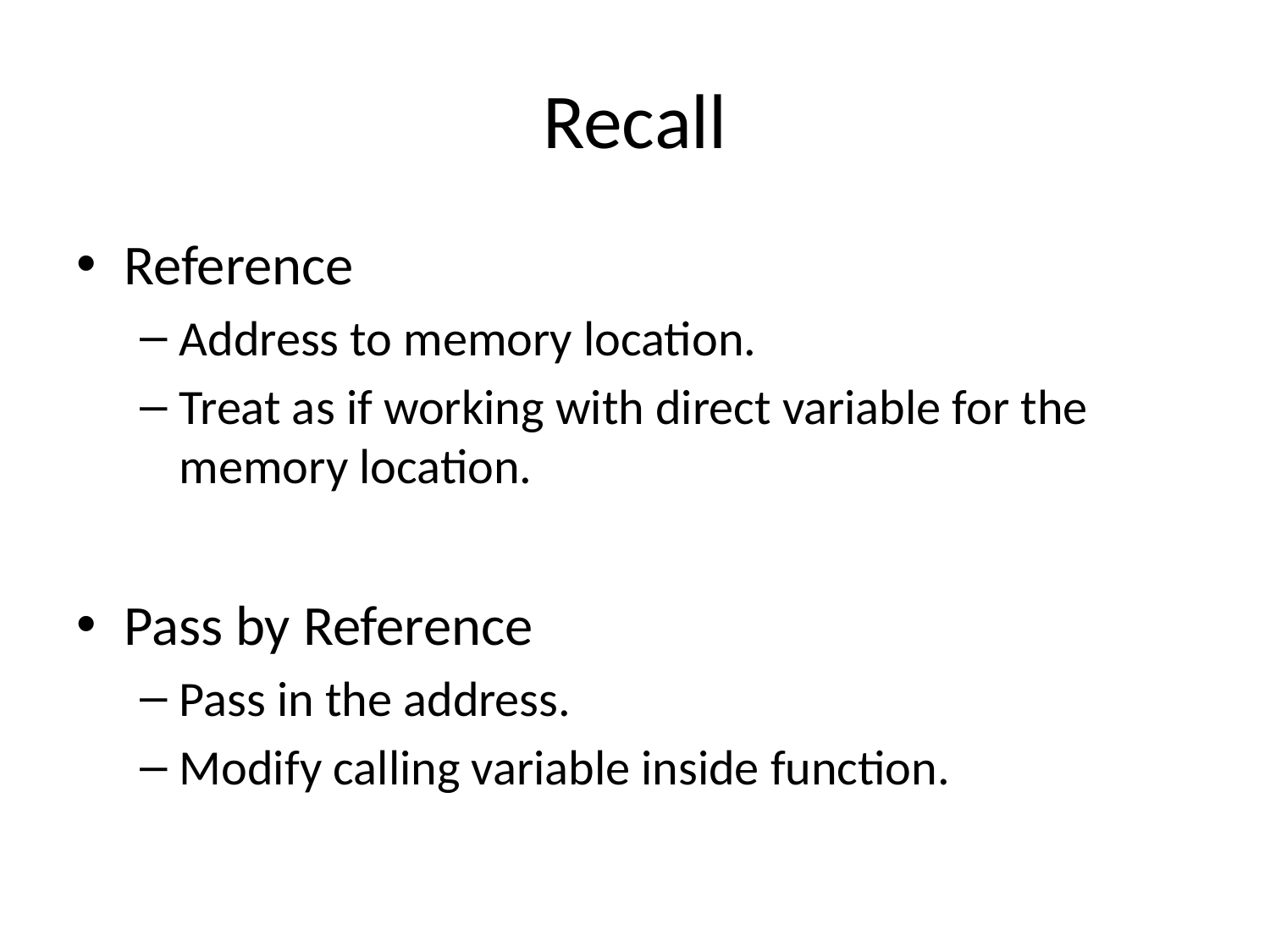

# Recall
Reference
Address to memory location.
Treat as if working with direct variable for the memory location.

Pass by Reference
Pass in the address.
Modify calling variable inside function.